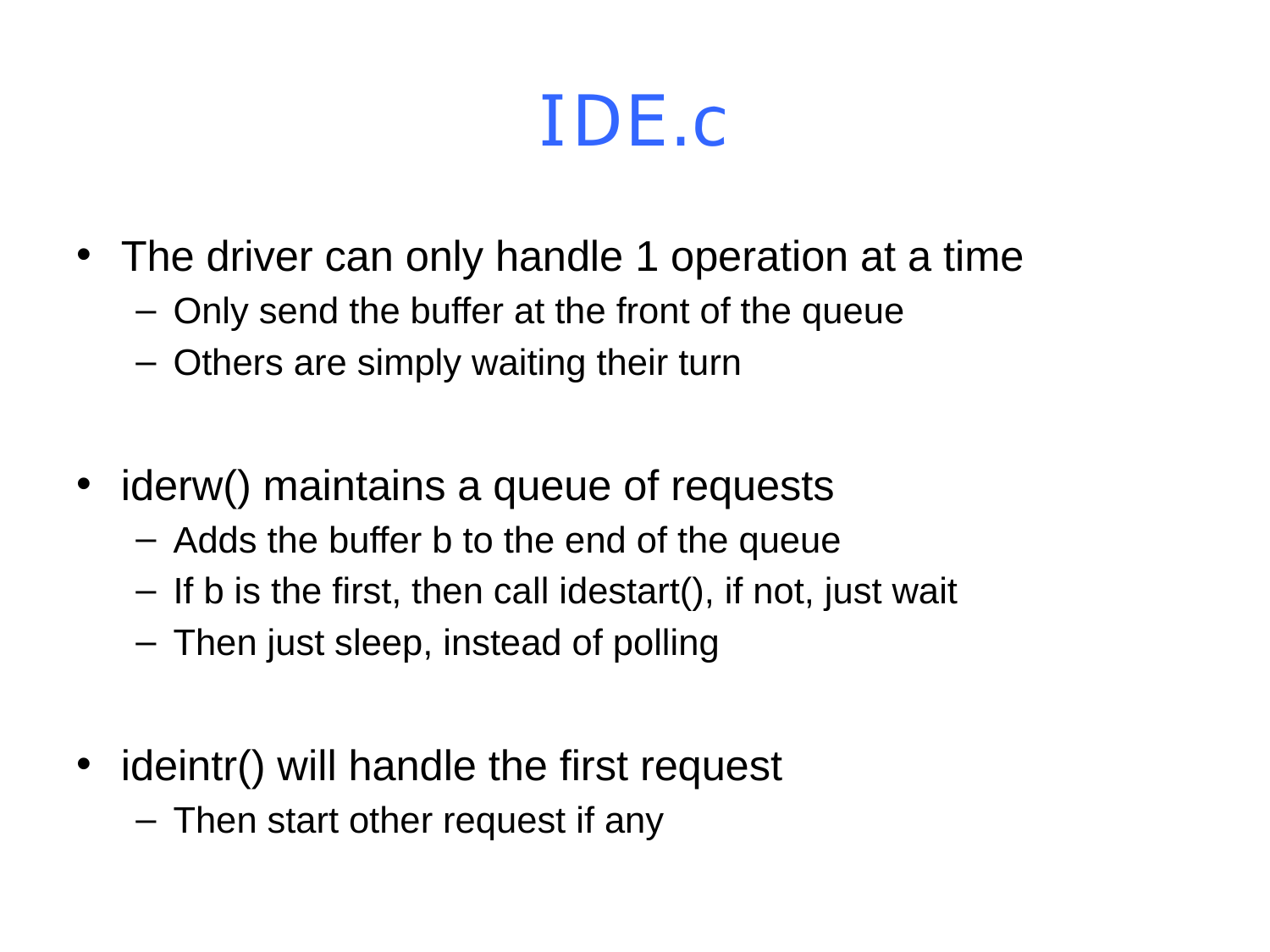

# IDE.c
The driver can only handle 1 operation at a time
Only send the buffer at the front of the queue
Others are simply waiting their turn

iderw() maintains a queue of requests
Adds the buffer b to the end of the queue
If b is the first, then call idestart(), if not, just wait
Then just sleep, instead of polling

ideintr() will handle the first request
Then start other request if any